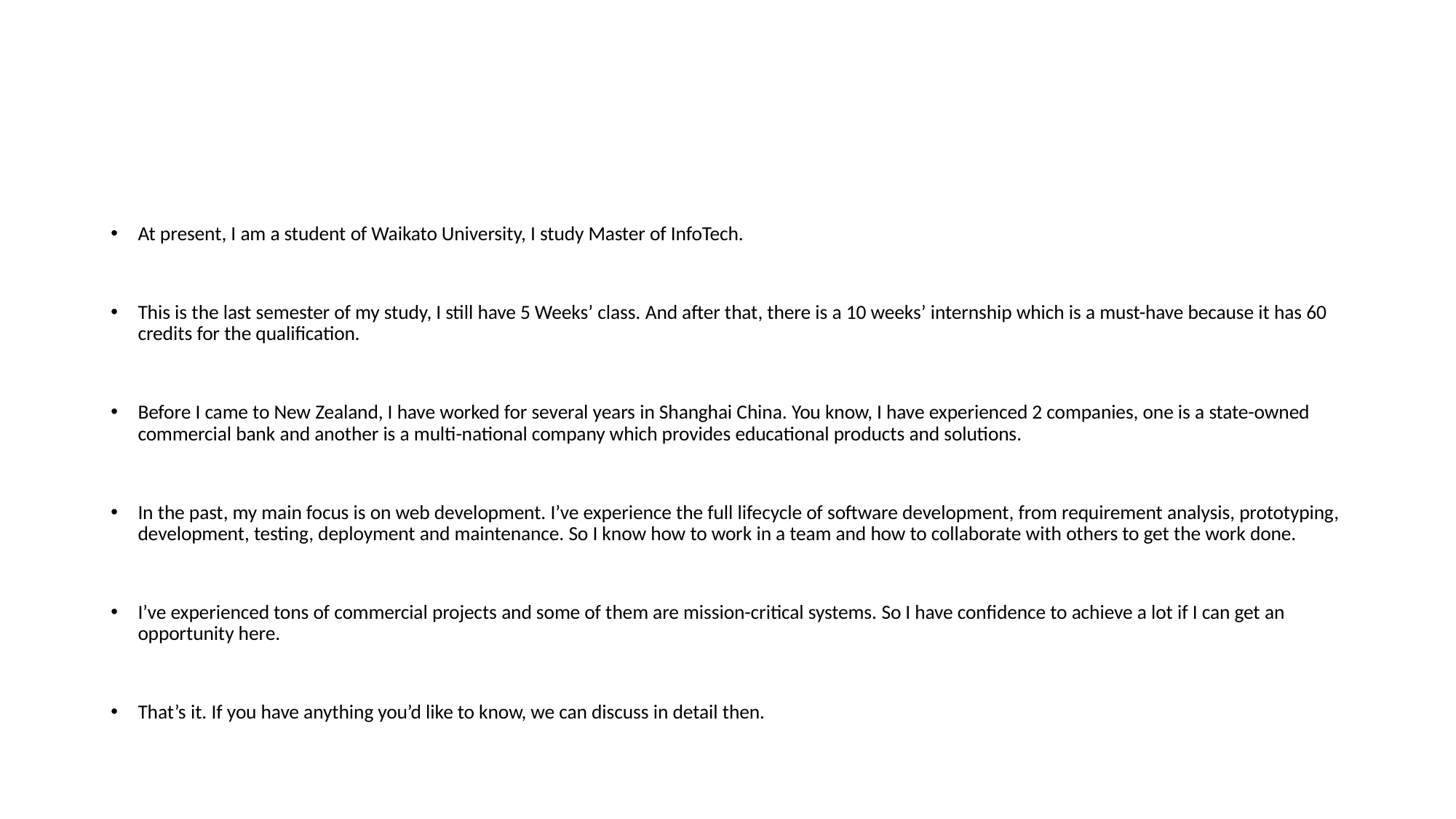

#
At present, I am a student of Waikato University, I study Master of InfoTech.

This is the last semester of my study, I still have 5 Weeks’ class. And after that, there is a 10 weeks’ internship which is a must-have because it has 60 credits for the qualification.

Before I came to New Zealand, I have worked for several years in Shanghai China. You know, I have experienced 2 companies, one is a state-owned commercial bank and another is a multi-national company which provides educational products and solutions.

In the past, my main focus is on web development. I’ve experience the full lifecycle of software development, from requirement analysis, prototyping, development, testing, deployment and maintenance. So I know how to work in a team and how to collaborate with others to get the work done.

I’ve experienced tons of commercial projects and some of them are mission-critical systems. So I have confidence to achieve a lot if I can get an opportunity here.

That’s it. If you have anything you’d like to know, we can discuss in detail then.